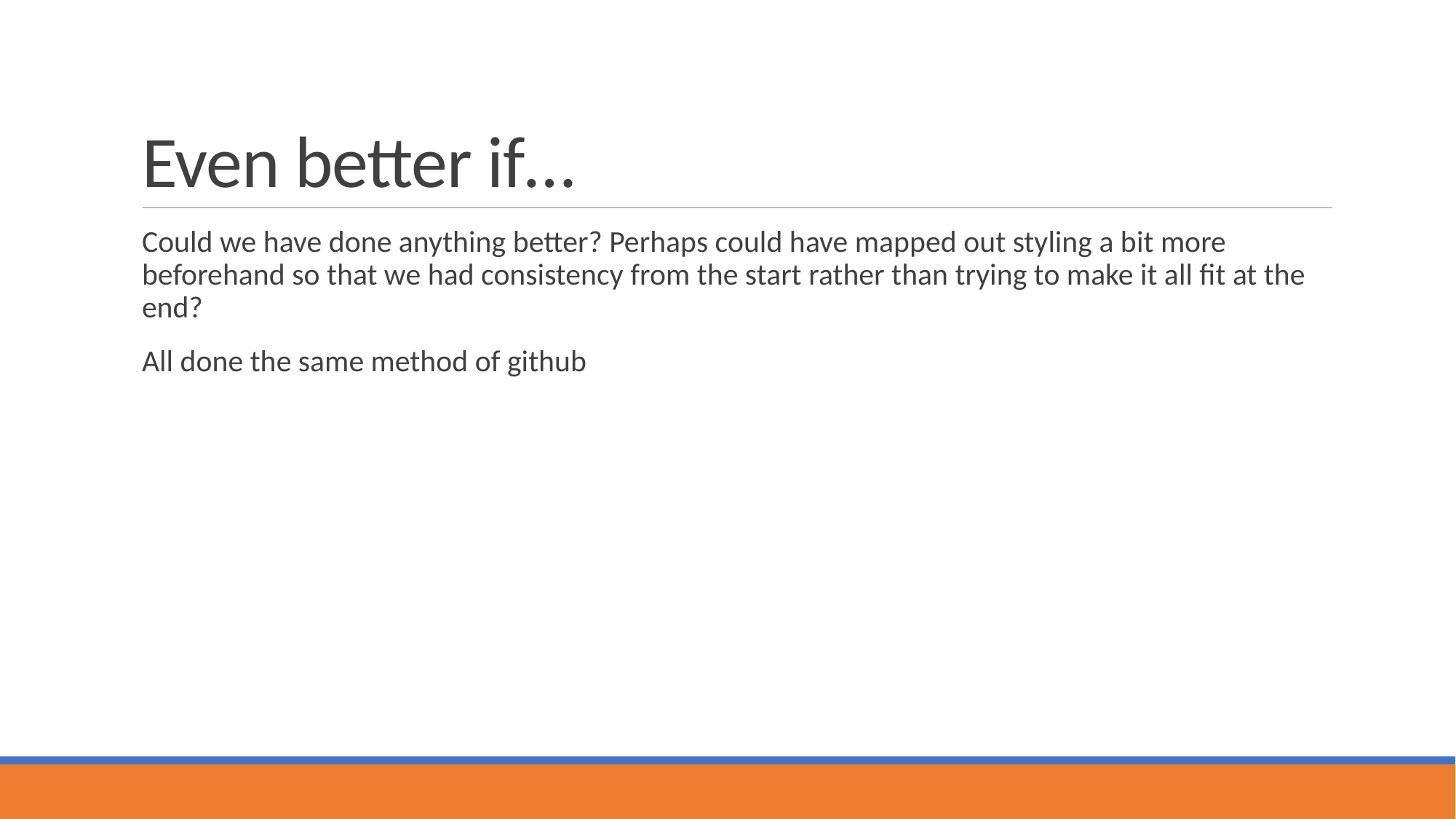

# Even better if…
Could we have done anything better? Perhaps could have mapped out styling a bit more beforehand so that we had consistency from the start rather than trying to make it all fit at the end?
All done the same method of github